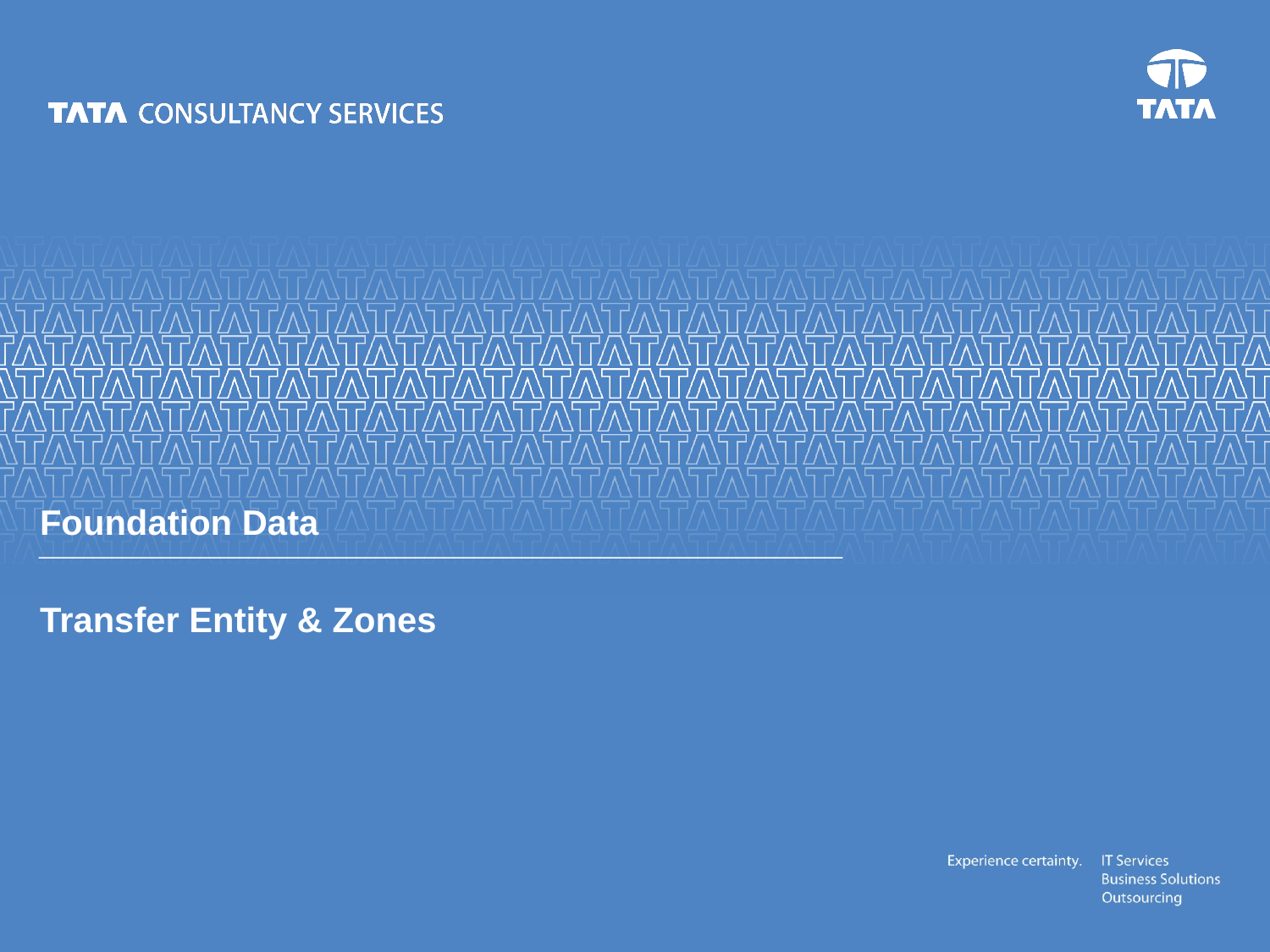

# Foundation Data Transfer Entity & Zones